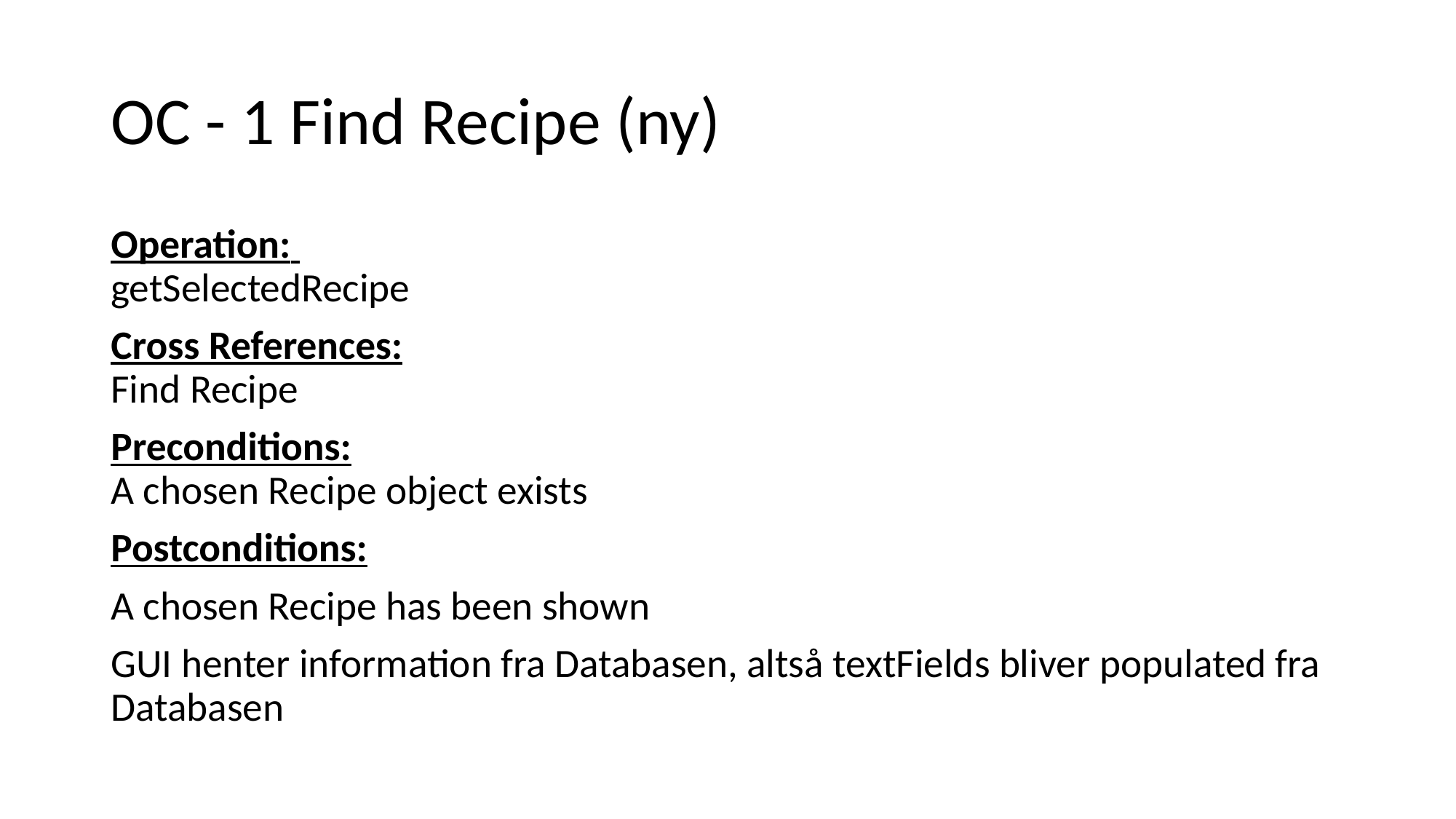

# OC - 1 Find Recipe (ny)
Operation:
getSelectedRecipe
Cross References:
Find Recipe
Preconditions:
A chosen Recipe object exists
Postconditions:
A chosen Recipe has been shown
GUI henter information fra Databasen, altså textFields bliver populated fra Databasen